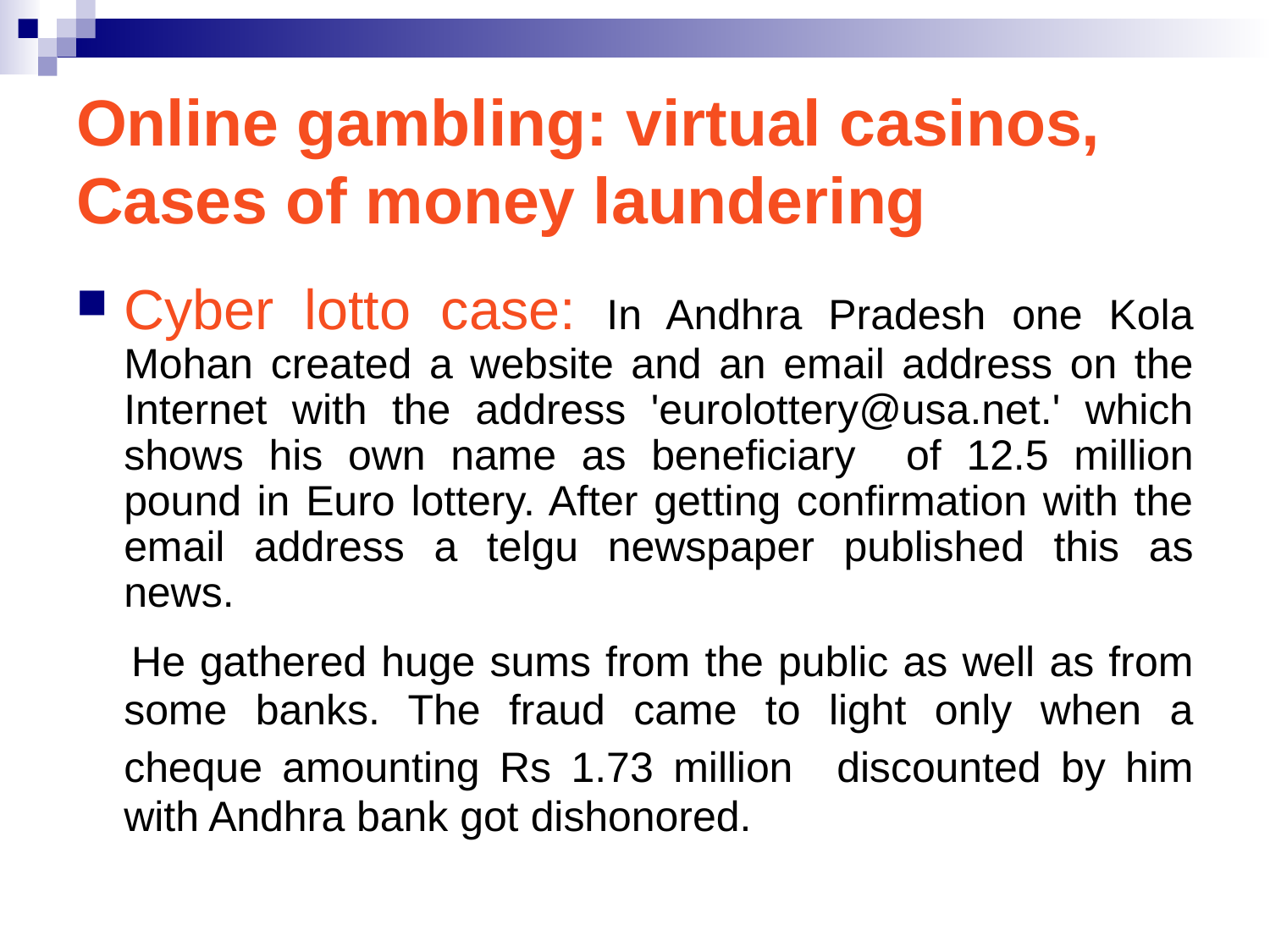

# Online gambling: virtual casinos, Cases of money laundering
Cyber lotto case: In Andhra Pradesh one Kola Mohan created a website and an email address on the Internet with the address 'eurolottery@usa.net.' which shows his own name as beneficiary  of 12.5 million pound in Euro lottery. After getting confirmation with the email address a telgu newspaper published this as news.
   He gathered huge sums from the public as well as from some banks. The fraud came to light only when a cheque amounting Rs 1.73 million  discounted by him with Andhra bank got dishonored.